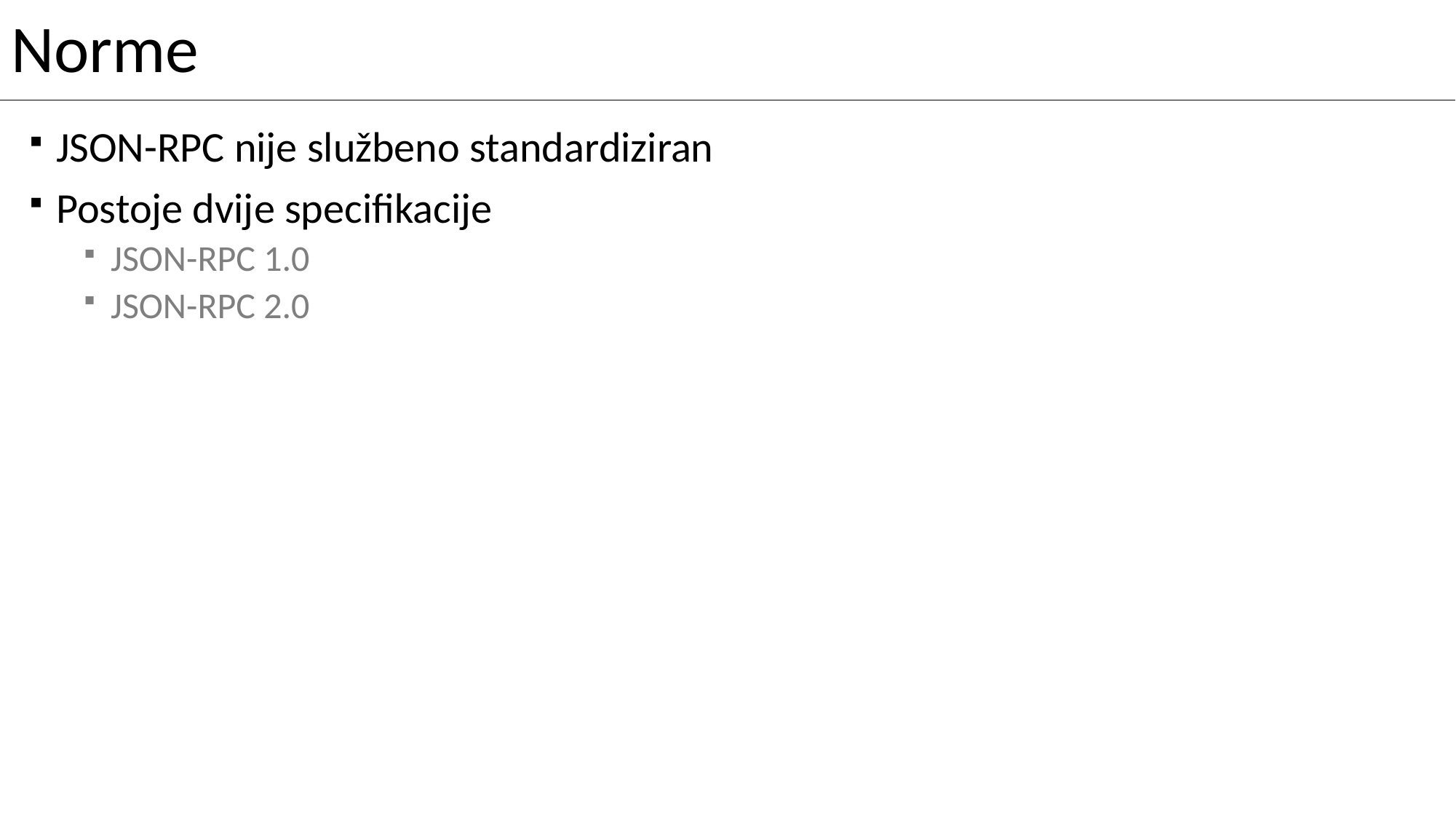

# Norme
JSON-RPC nije službeno standardiziran
Postoje dvije specifikacije
JSON-RPC 1.0
JSON-RPC 2.0